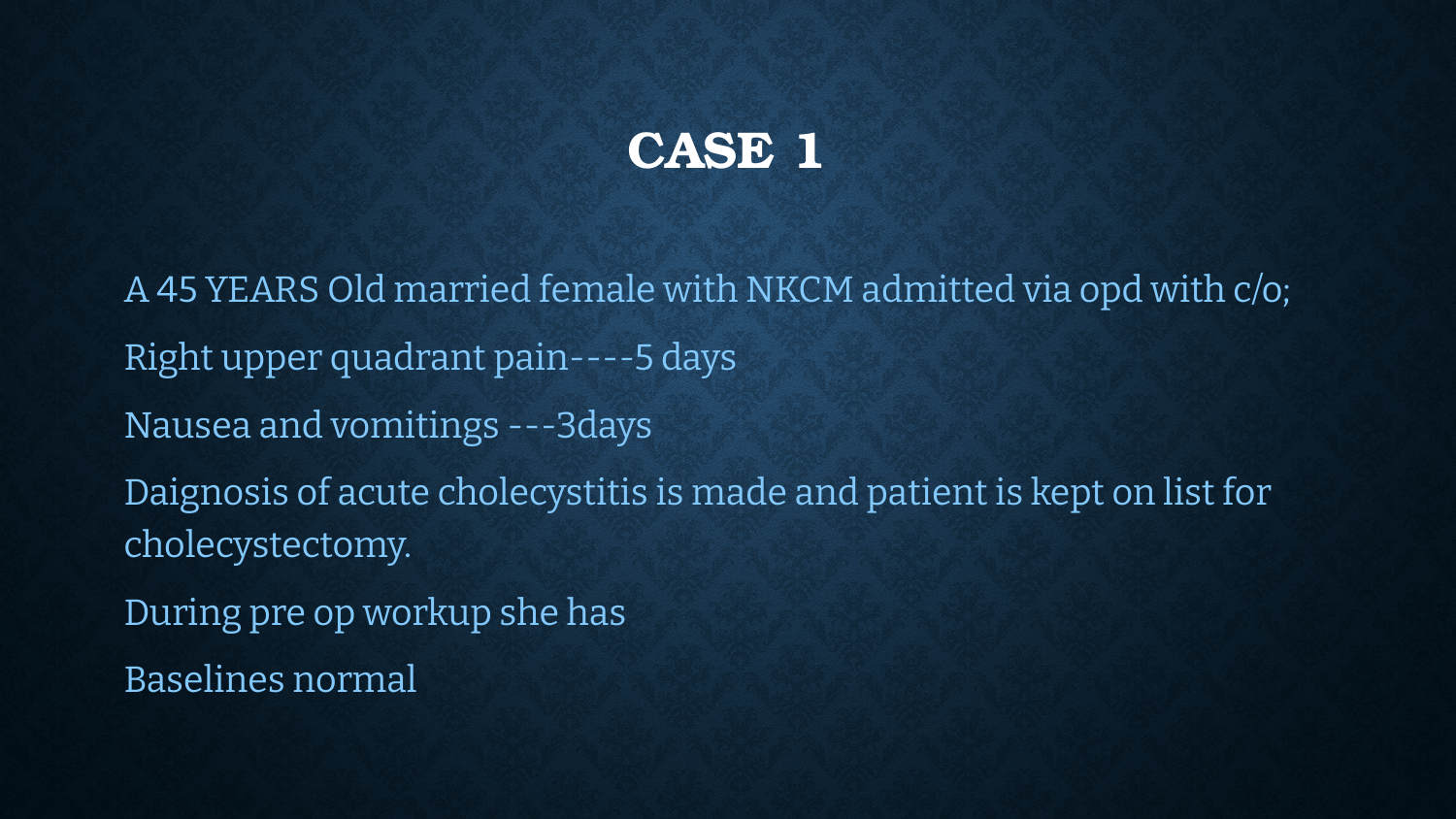

# Case 1
A 45 YEARS Old married female with NKCM admitted via opd with c/o;
Right upper quadrant pain----5 days
Nausea and vomitings ---3days
Daignosis of acute cholecystitis is made and patient is kept on list for cholecystectomy.
During pre op workup she has
Baselines normal